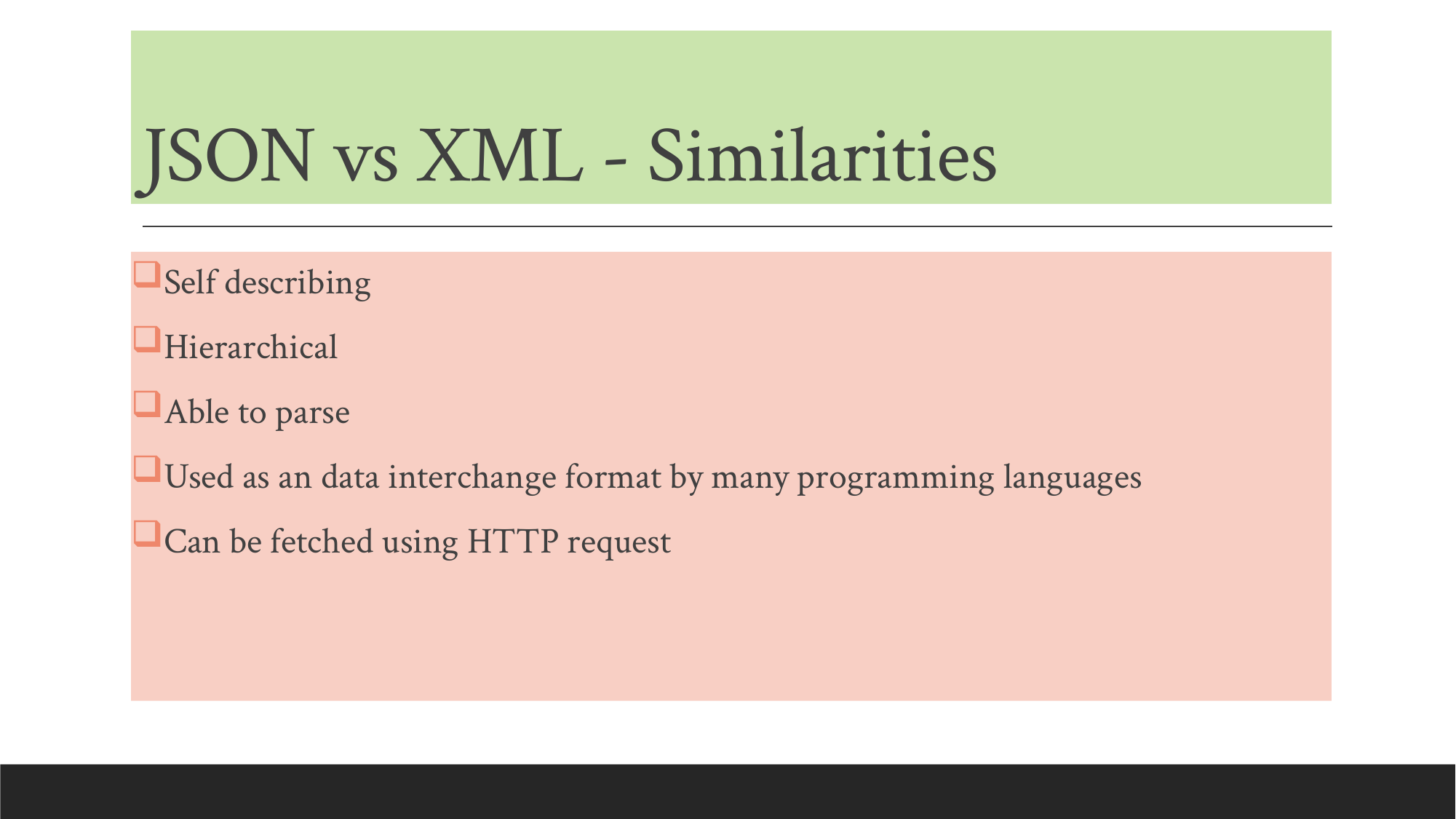

# JSON vs XML - Similarities
Self describing
Hierarchical
Able to parse
Used as an data interchange format by many programming languages
Can be fetched using HTTP request